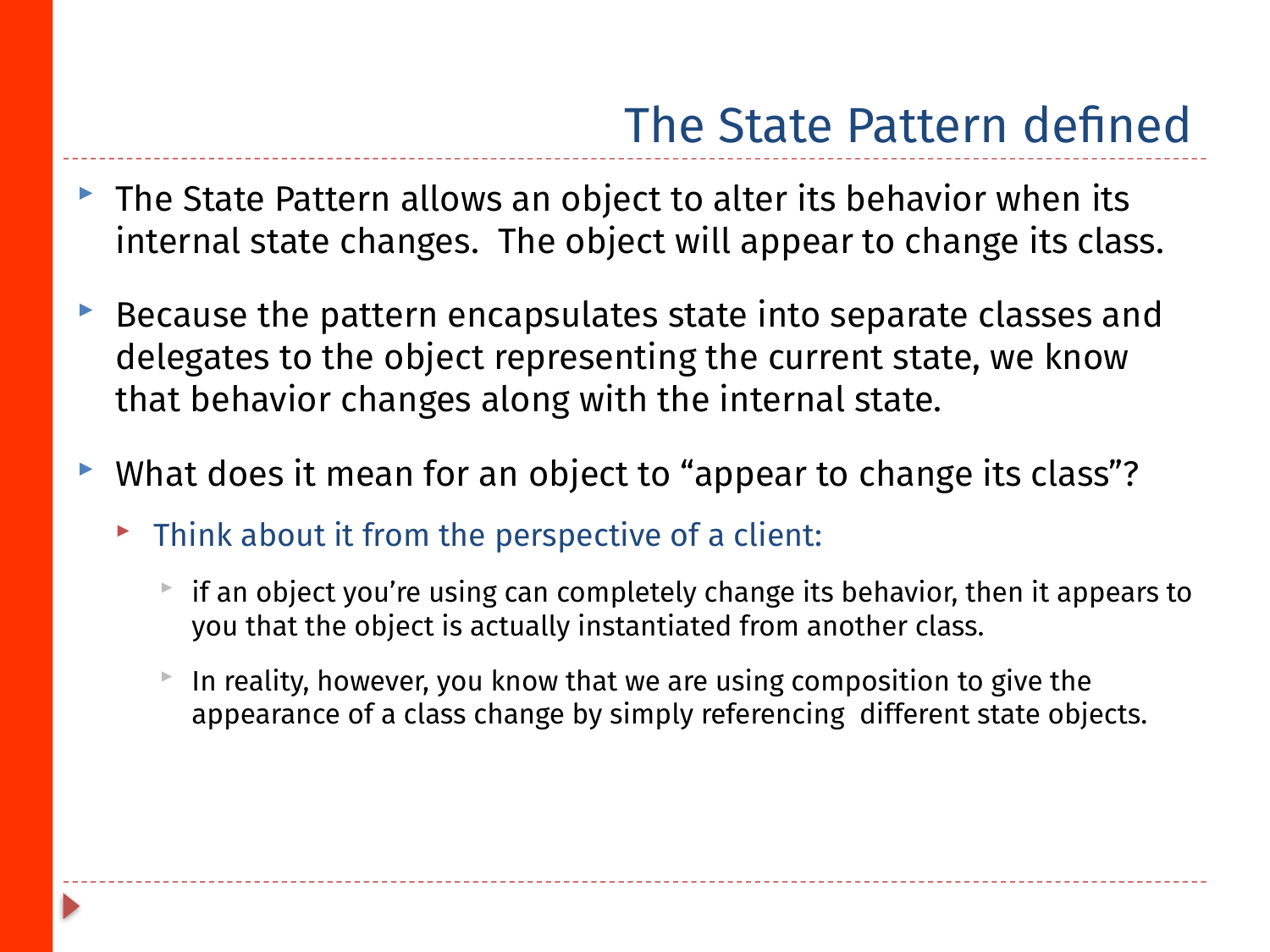

# The State Pattern defined
The State Pattern allows an object to alter its behavior when its internal state changes.  The object will appear to change its class.
Because the pattern encapsulates state into separate classes and delegates to the object representing the current state, we know that behavior changes along with the internal state.
What does it mean for an object to “appear to change its class”?
Think about it from the perspective of a client:
if an object you’re using can completely change its behavior, then it appears to you that the object is actually instantiated from another class.
In reality, however, you know that we are using composition to give the appearance of a class change by simply referencing  different state objects.